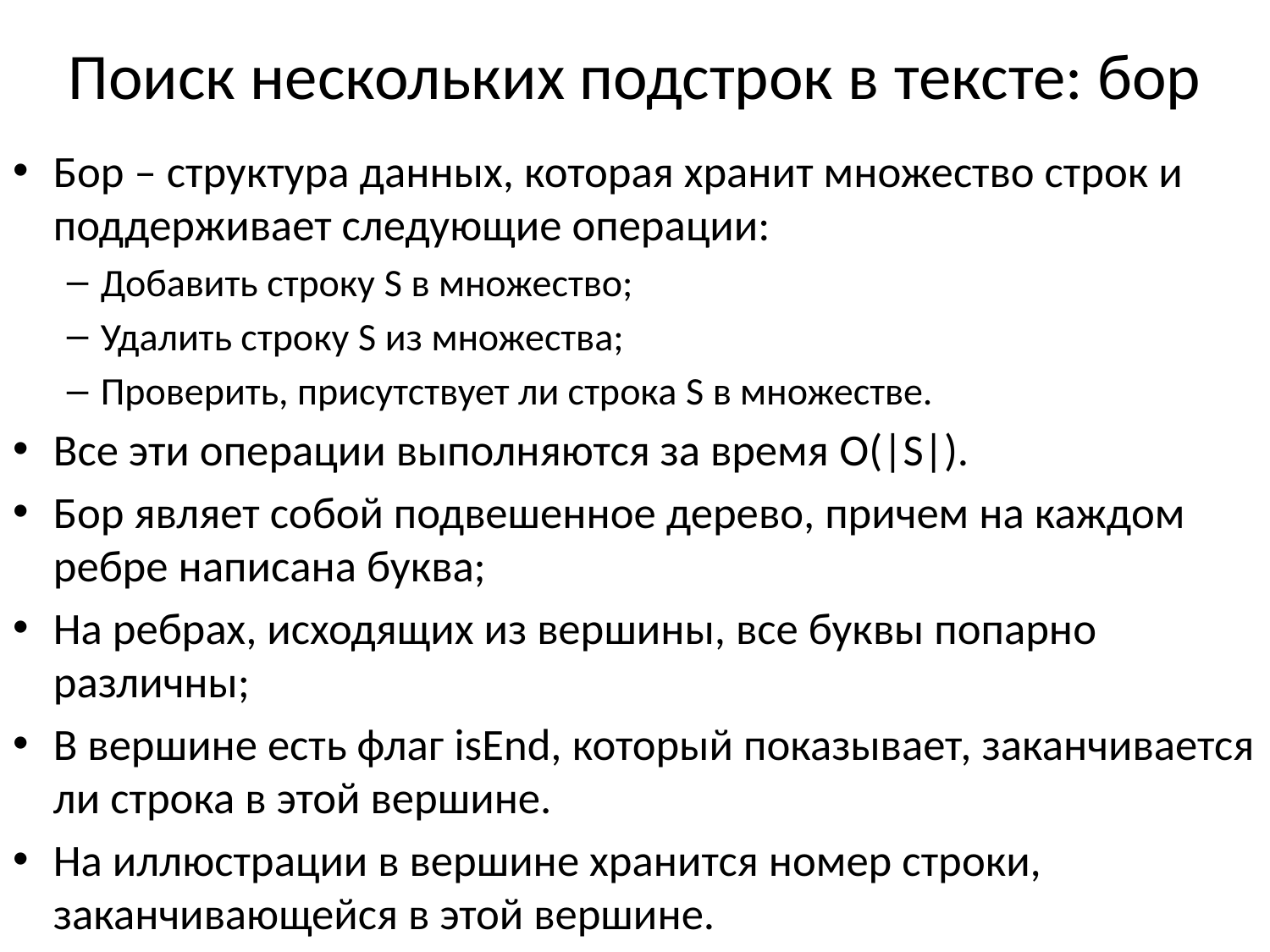

# Поиск нескольких подстрок в тексте: бор
Бор – структура данных, которая хранит множество строк и поддерживает следующие операции:
Добавить строку S в множество;
Удалить строку S из множества;
Проверить, присутствует ли строка S в множестве.
Все эти операции выполняются за время O(|S|).
Бор являет собой подвешенное дерево, причем на каждом ребре написана буква;
На ребрах, исходящих из вершины, все буквы попарно различны;
В вершине есть флаг isEnd, который показывает, заканчивается ли строка в этой вершине.
На иллюстрации в вершине хранится номер строки, заканчивающейся в этой вершине.